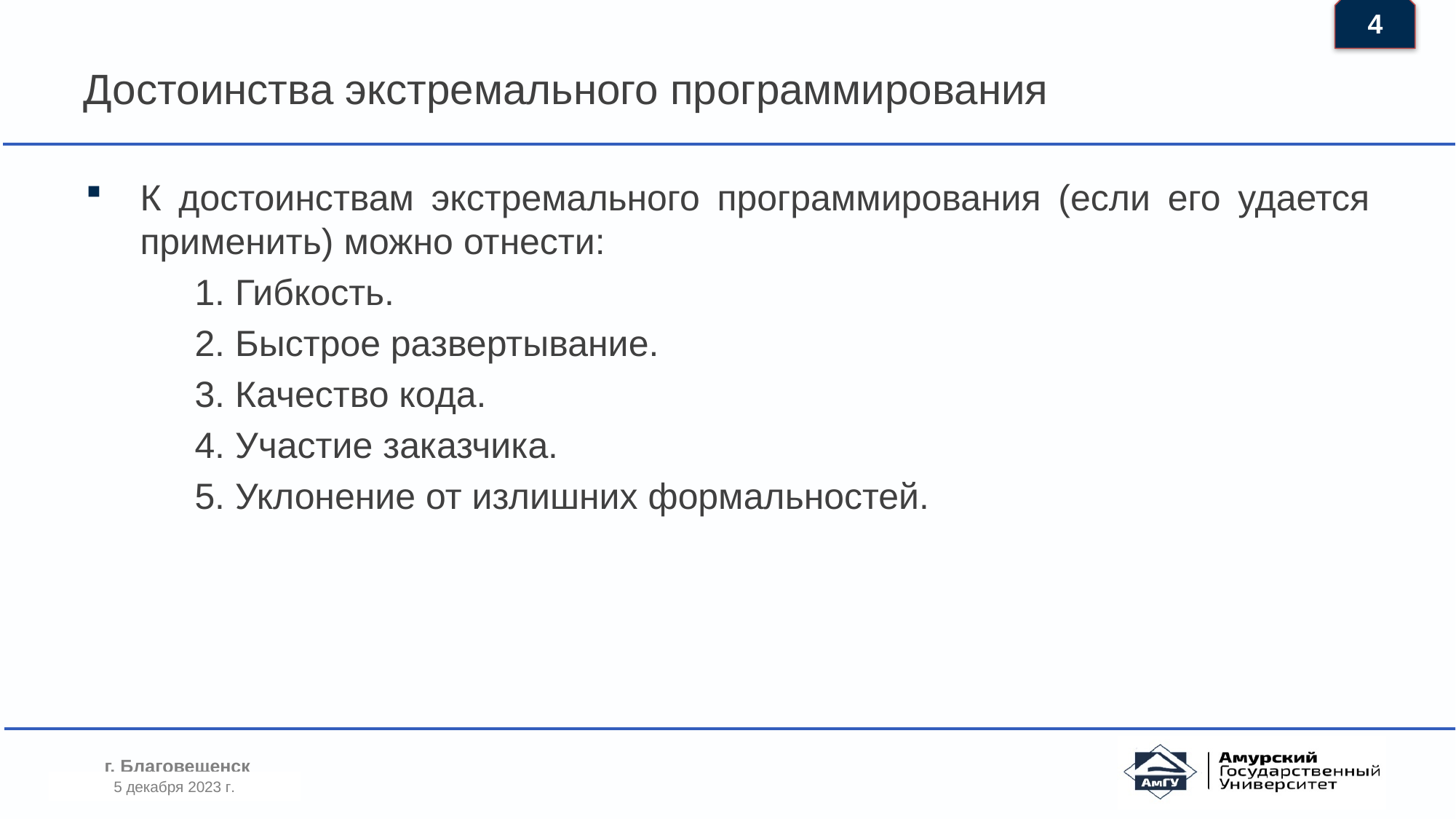

4
# Достоинства экстремального программирования
К достоинствам экстремального программирования (если его удается применить) можно отнести:
	1. Гибкость.
	2. Быстрое развертывание.
	3. Качество кода.
	4. Участие заказчика.
	5. Уклонение от излишних формальностей.
5 декабря 2023 г.